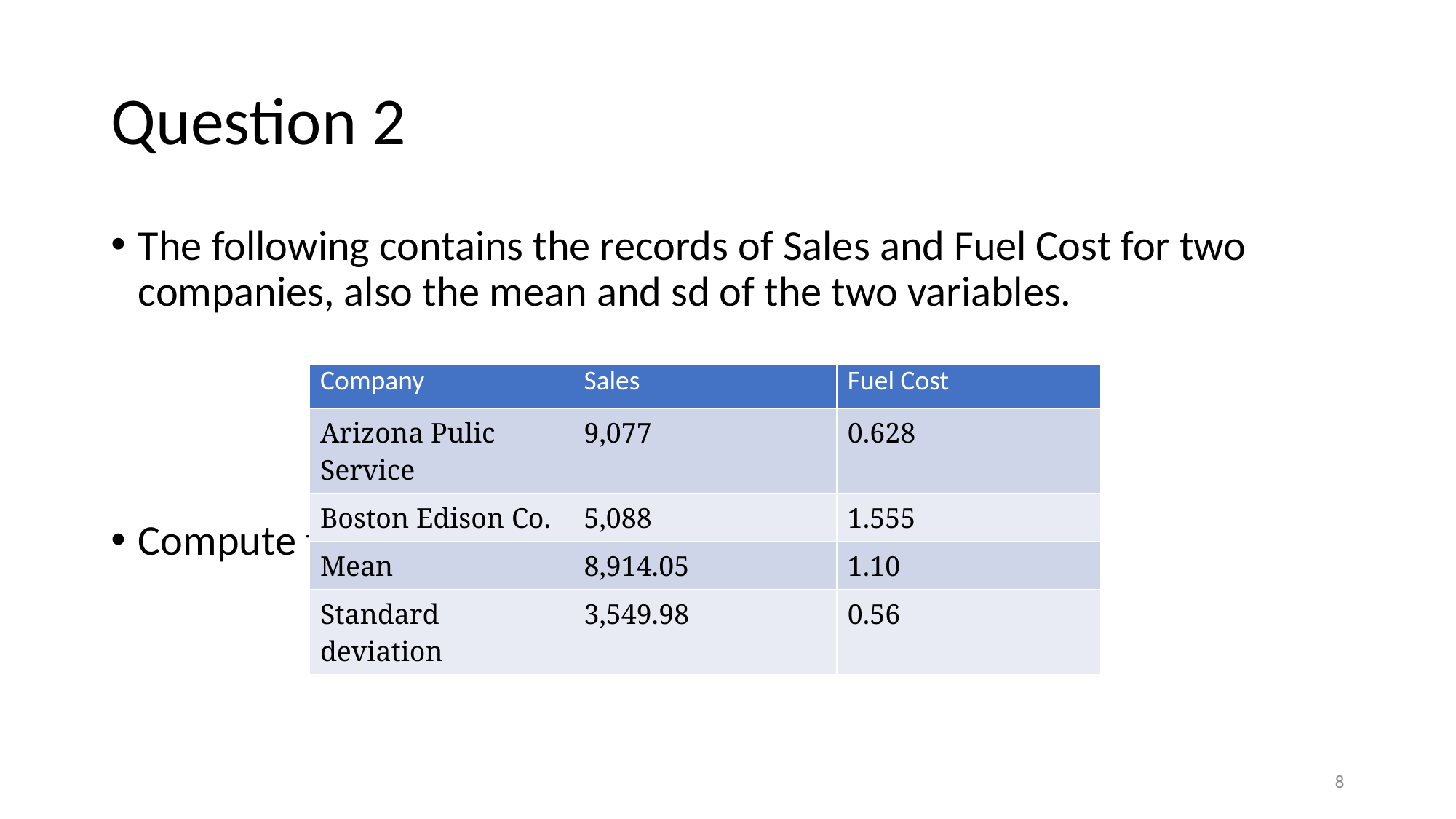

# Question 2
The following contains the records of Sales and Fuel Cost for two companies, also the mean and sd of the two variables.
Compute the normalized values for Boston Edison Co.

| Company | Sales | Fuel Cost |
| --- | --- | --- |
| Arizona Pulic Service | 9,077 | 0.628 |
| Boston Edison Co. | 5,088 | 1.555 |
| Mean | 8,914.05 | 1.10 |
| Standard deviation | 3,549.98 | 0.56 |
8